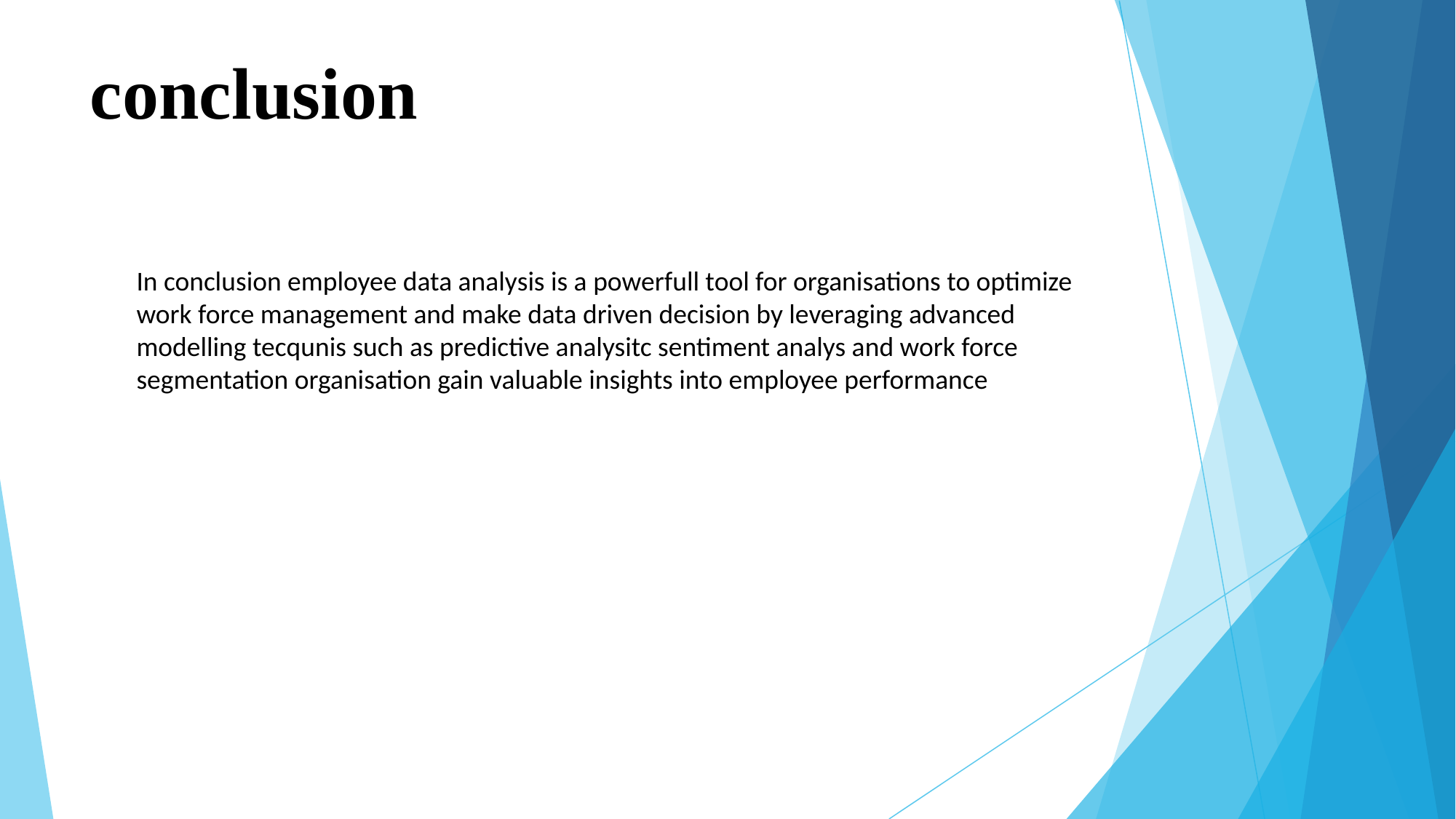

# conclusion
In conclusion employee data analysis is a powerfull tool for organisations to optimize work force management and make data driven decision by leveraging advanced modelling tecqunis such as predictive analysitc sentiment analys and work force segmentation organisation gain valuable insights into employee performance